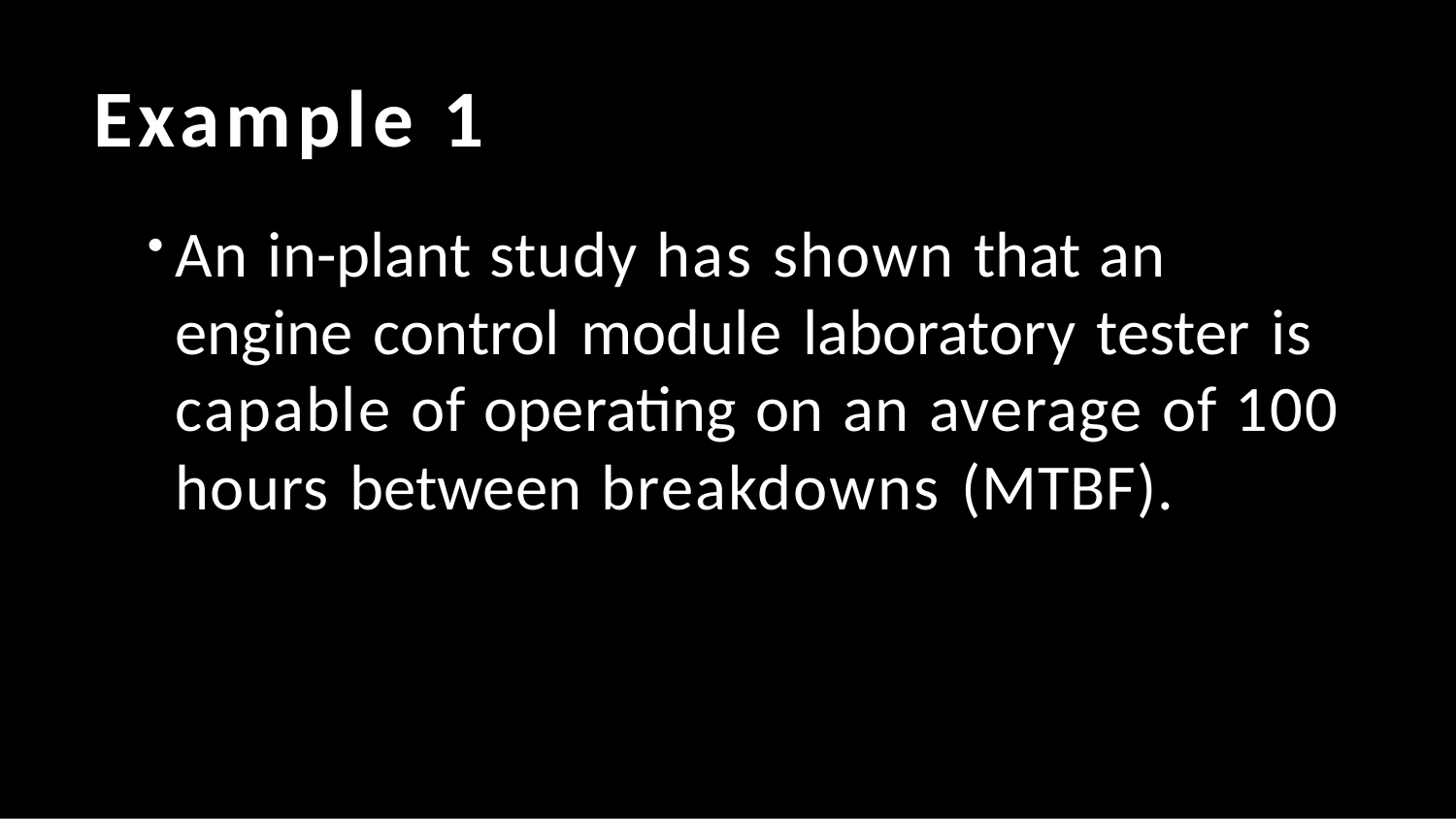

# Example 1
An in-plant study has shown that an engine control module laboratory tester is capable of operating on an average of 100 hours between breakdowns (MTBF).